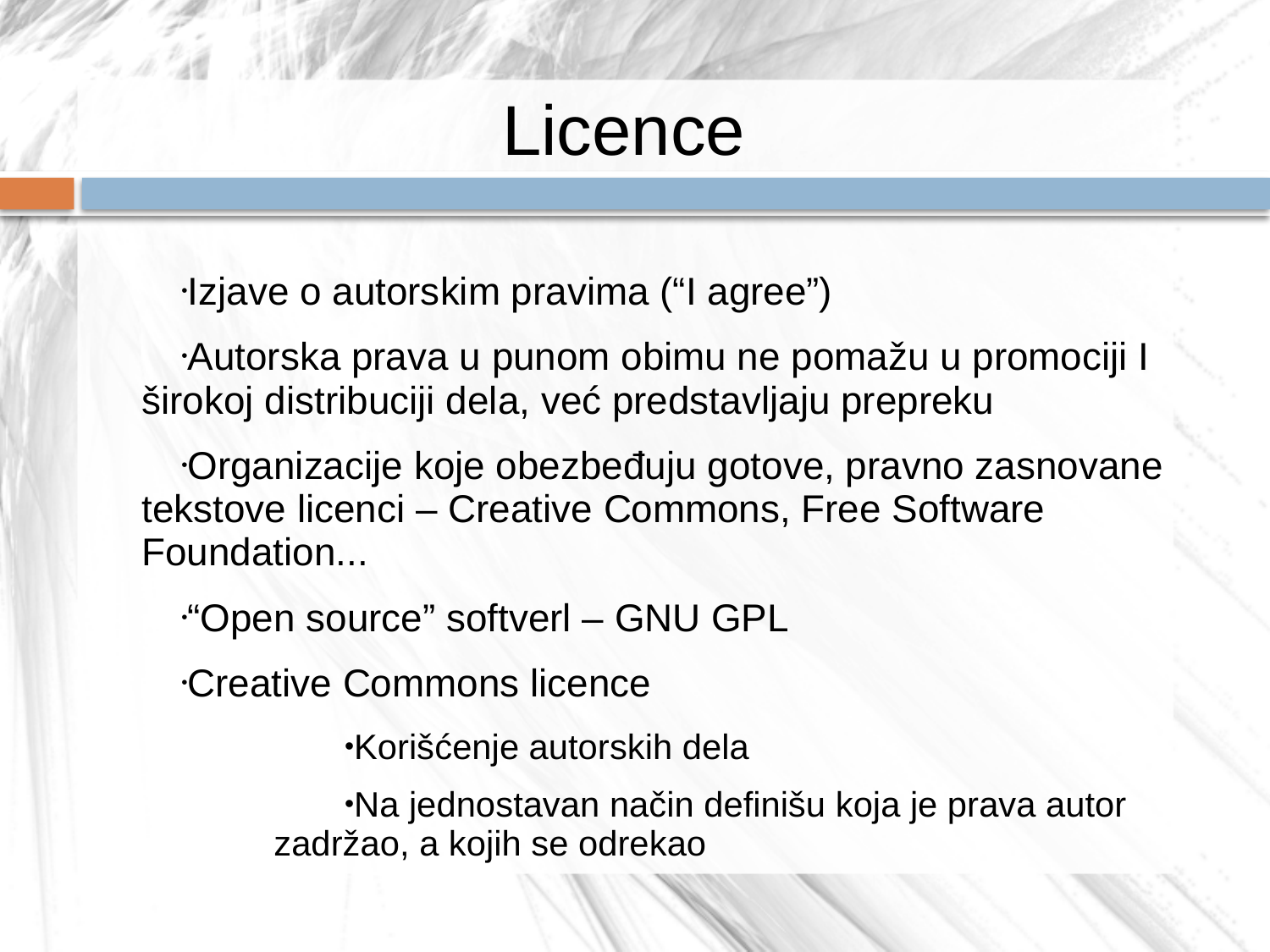

# Licence
Izjave o autorskim pravima (“I agree”)
Autorska prava u punom obimu ne pomažu u promociji I širokoj distribuciji dela, već predstavljaju prepreku
Organizacije koje obezbeđuju gotove, pravno zasnovane tekstove licenci – Creative Commons, Free Software Foundation...
“Open source” softverl – GNU GPL
Creative Commons licence
Korišćenje autorskih dela
Na jednostavan način definišu koja je prava autor zadržao, a kojih se odrekao